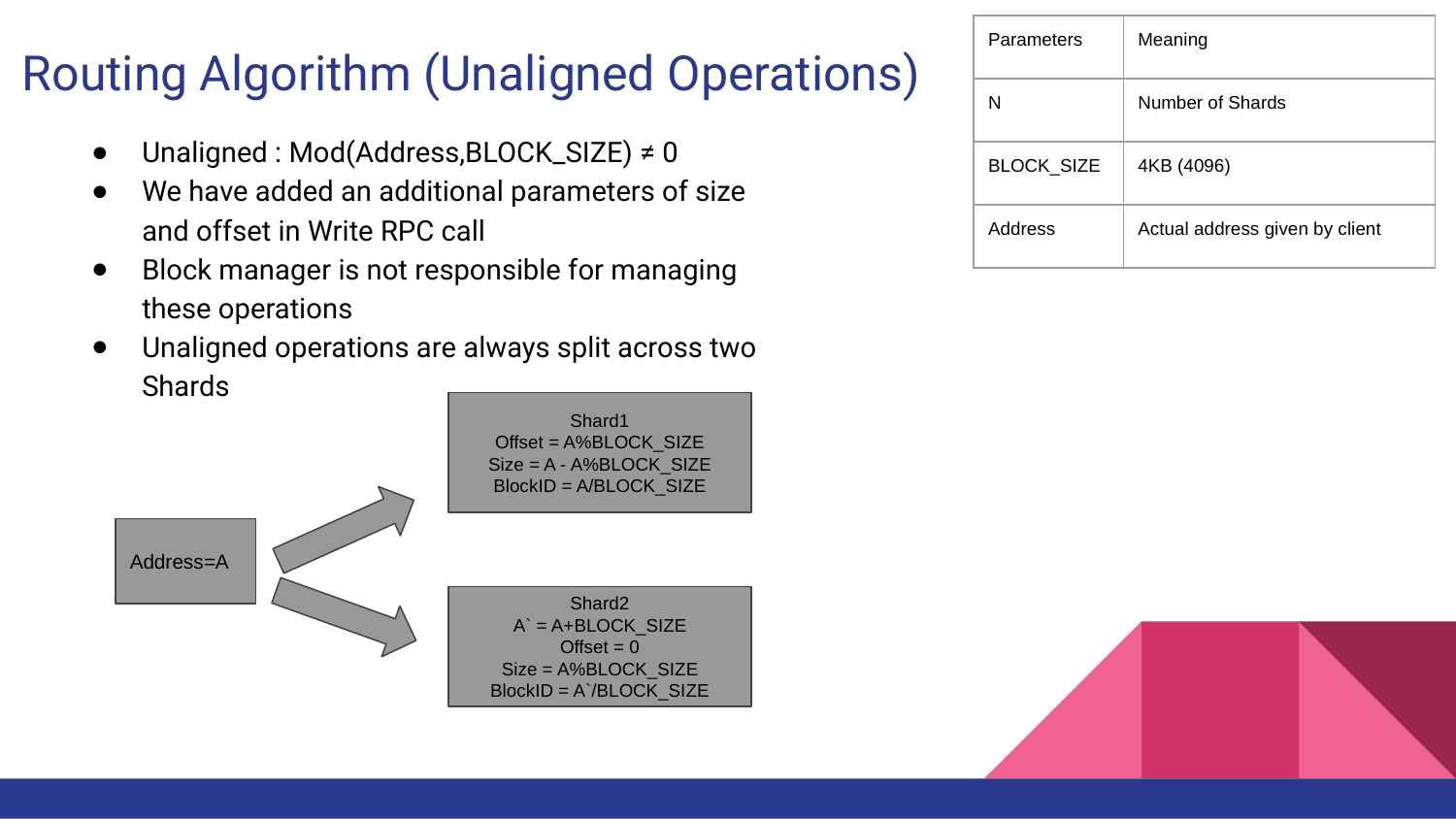

| Parameters | Meaning |
| --- | --- |
| N | Number of Shards |
| BLOCK\_SIZE | 4KB (4096) |
| Address | Actual address given by client |
# Routing Algorithm (Unaligned Operations)
Unaligned : Mod(Address,BLOCK_SIZE) ≠ 0
We have added an additional parameters of size and offset in Write RPC call
Block manager is not responsible for managing these operations
Unaligned operations are always split across two Shards
Shard1
Offset = A%BLOCK_SIZE
Size = A - A%BLOCK_SIZE
BlockID = A/BLOCK_SIZE

Address=A
Shard2
A` = A+BLOCK_SIZE
Offset = 0
Size = A%BLOCK_SIZE
BlockID = A`/BLOCK_SIZE